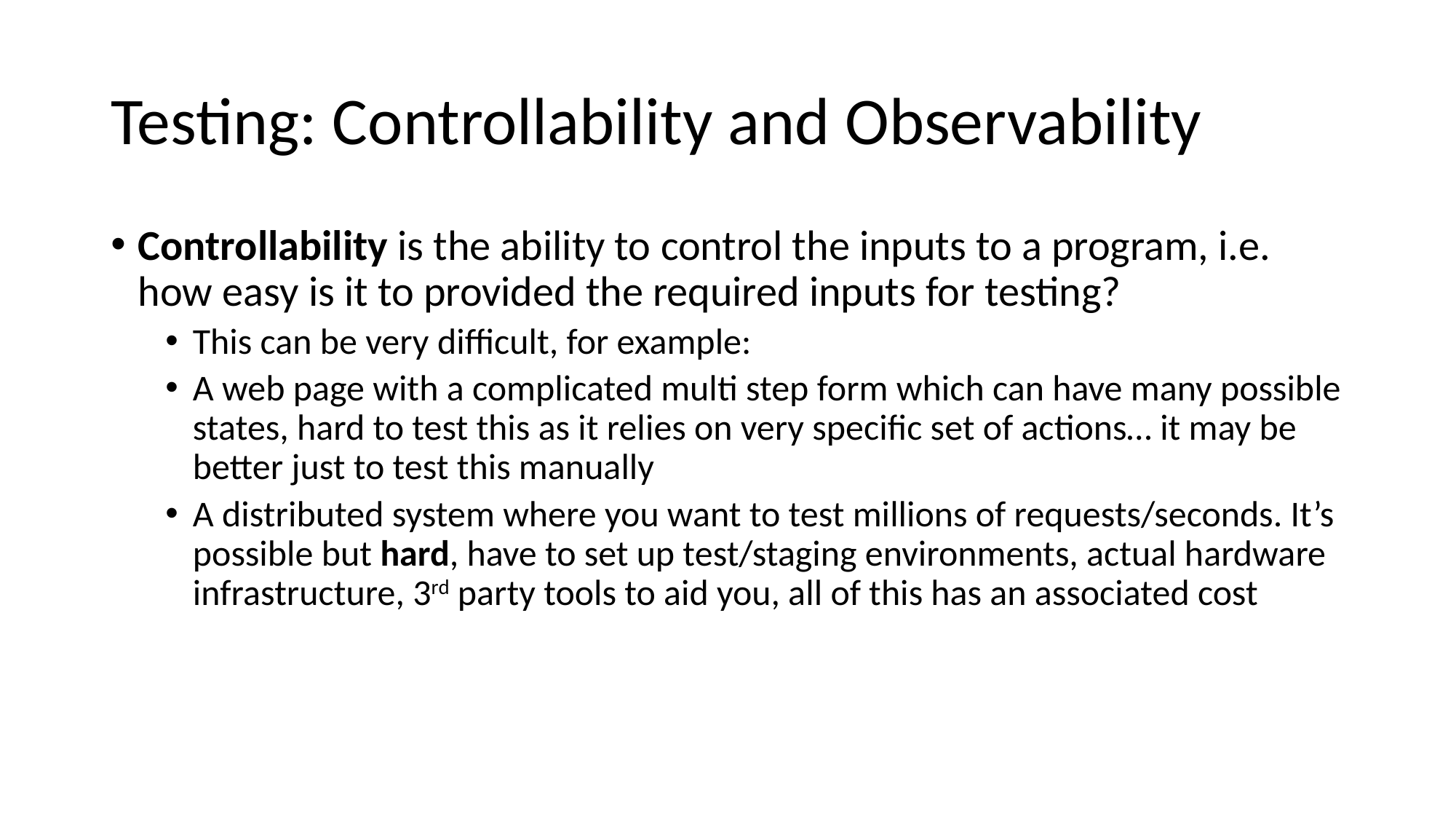

# Testing: Controllability and Observability
Controllability is the ability to control the inputs to a program, i.e. how easy is it to provided the required inputs for testing?
This can be very difficult, for example:
A web page with a complicated multi step form which can have many possible states, hard to test this as it relies on very specific set of actions… it may be better just to test this manually
A distributed system where you want to test millions of requests/seconds. It’s possible but hard, have to set up test/staging environments, actual hardware infrastructure, 3rd party tools to aid you, all of this has an associated cost